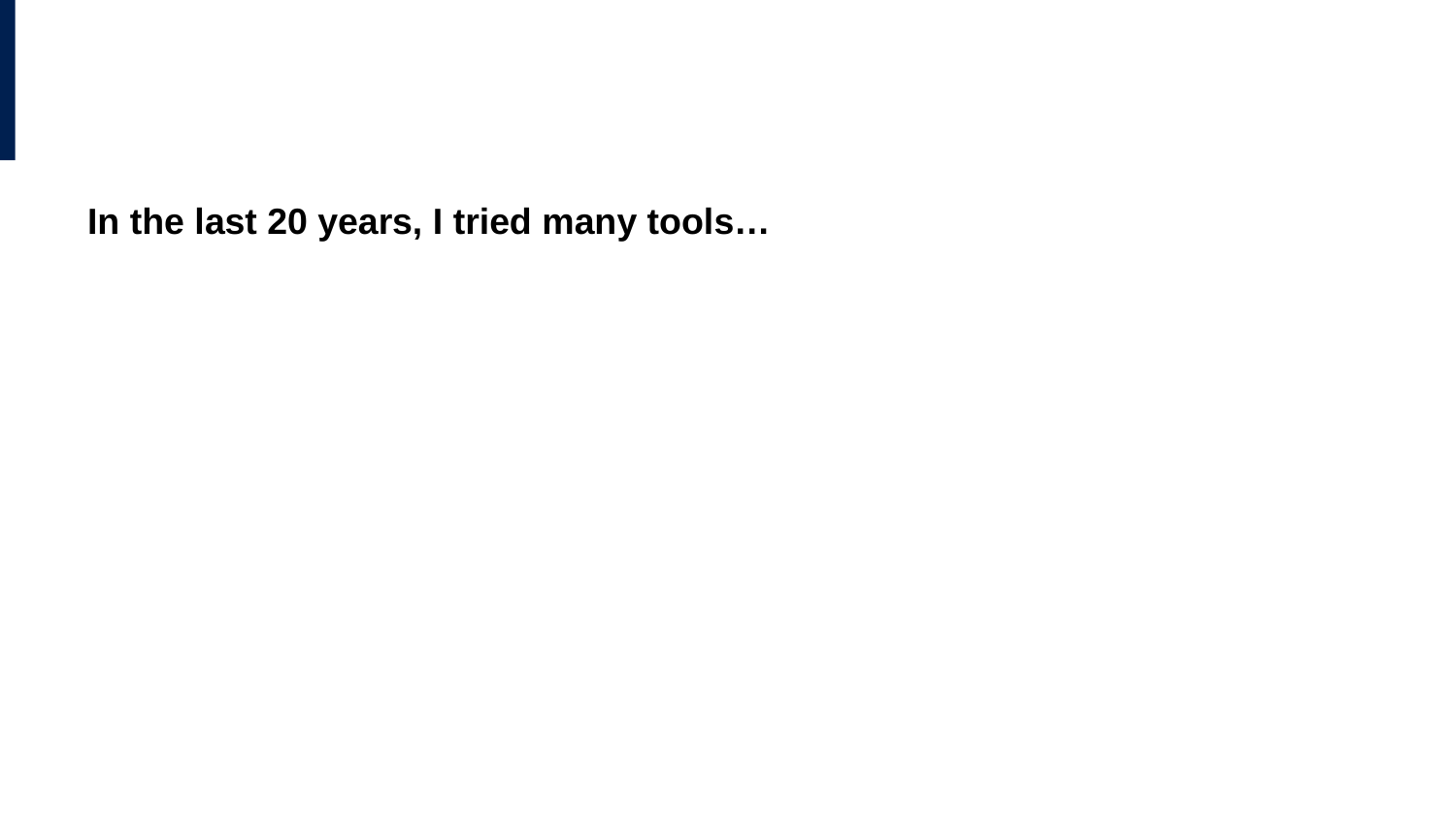

In the last 20 years, I tried many tools…